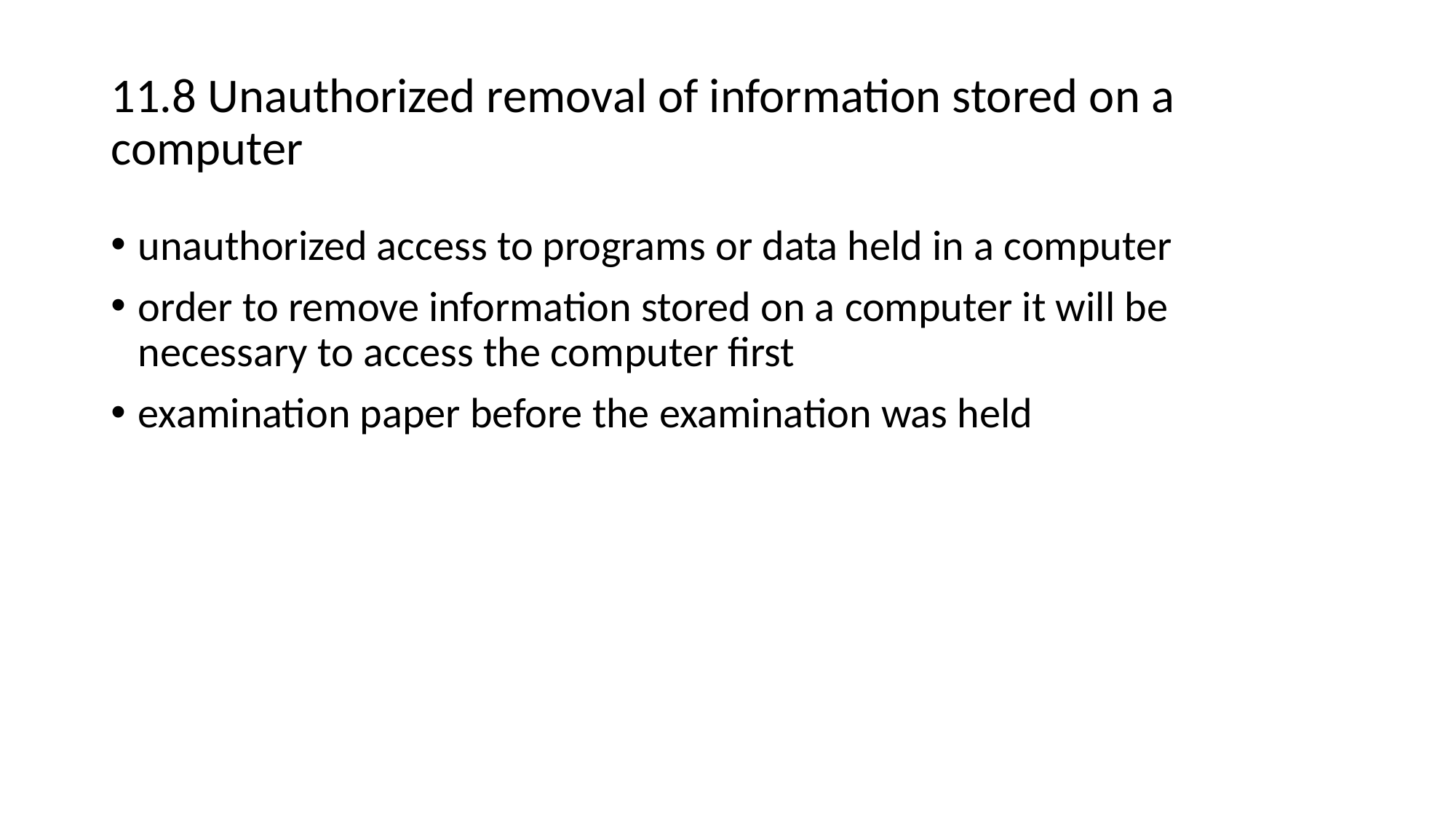

# 11.8 Unauthorized removal of information stored on a computer
unauthorized access to programs or data held in a computer
order to remove information stored on a computer it will be necessary to access the computer first
examination paper before the examination was held